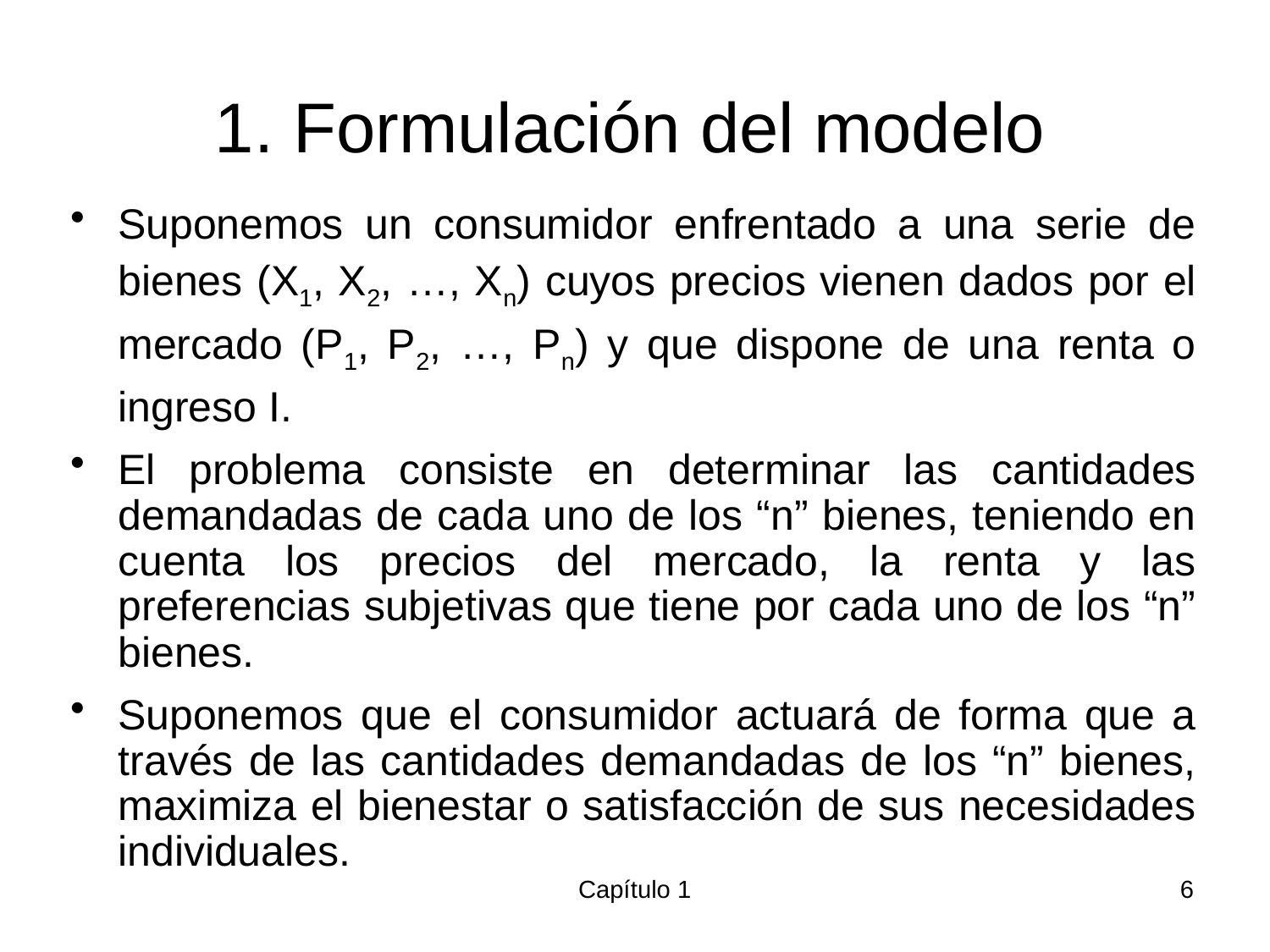

# 1. Formulación del modelo
Suponemos un consumidor enfrentado a una serie de bienes (X1, X2, …, Xn) cuyos precios vienen dados por el mercado (P1, P2, …, Pn) y que dispone de una renta o ingreso I.
El problema consiste en determinar las cantidades demandadas de cada uno de los “n” bienes, teniendo en cuenta los precios del mercado, la renta y las preferencias subjetivas que tiene por cada uno de los “n” bienes.
Suponemos que el consumidor actuará de forma que a través de las cantidades demandadas de los “n” bienes, maximiza el bienestar o satisfacción de sus necesidades individuales.
Capítulo 1
6